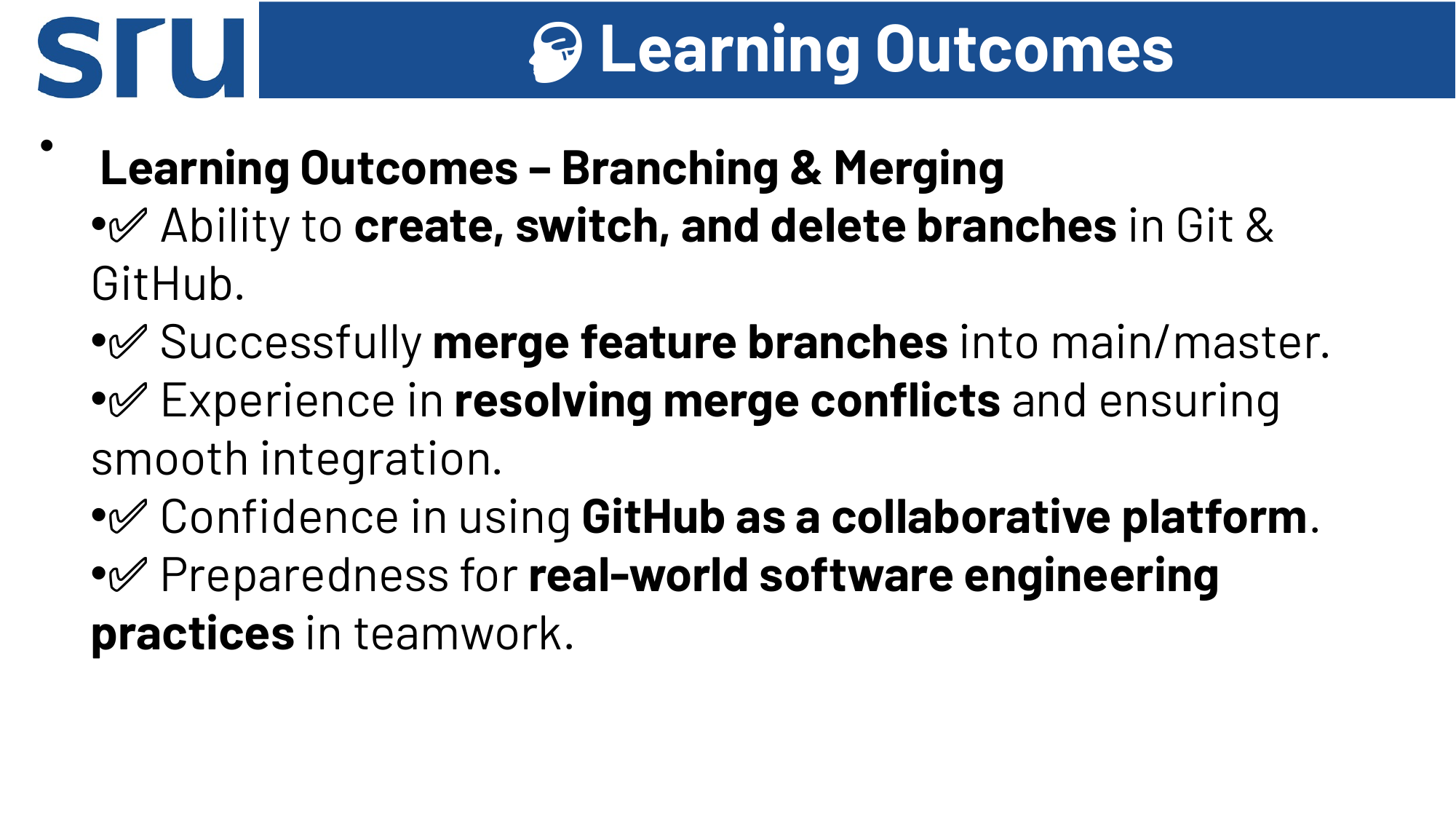

# 🧠 Learning Outcomes

 Learning Outcomes – Branching & Merging
✅ Ability to create, switch, and delete branches in Git & GitHub.
✅ Successfully merge feature branches into main/master.
✅ Experience in resolving merge conflicts and ensuring smooth integration.
✅ Confidence in using GitHub as a collaborative platform.
✅ Preparedness for real-world software engineering practices in teamwork.